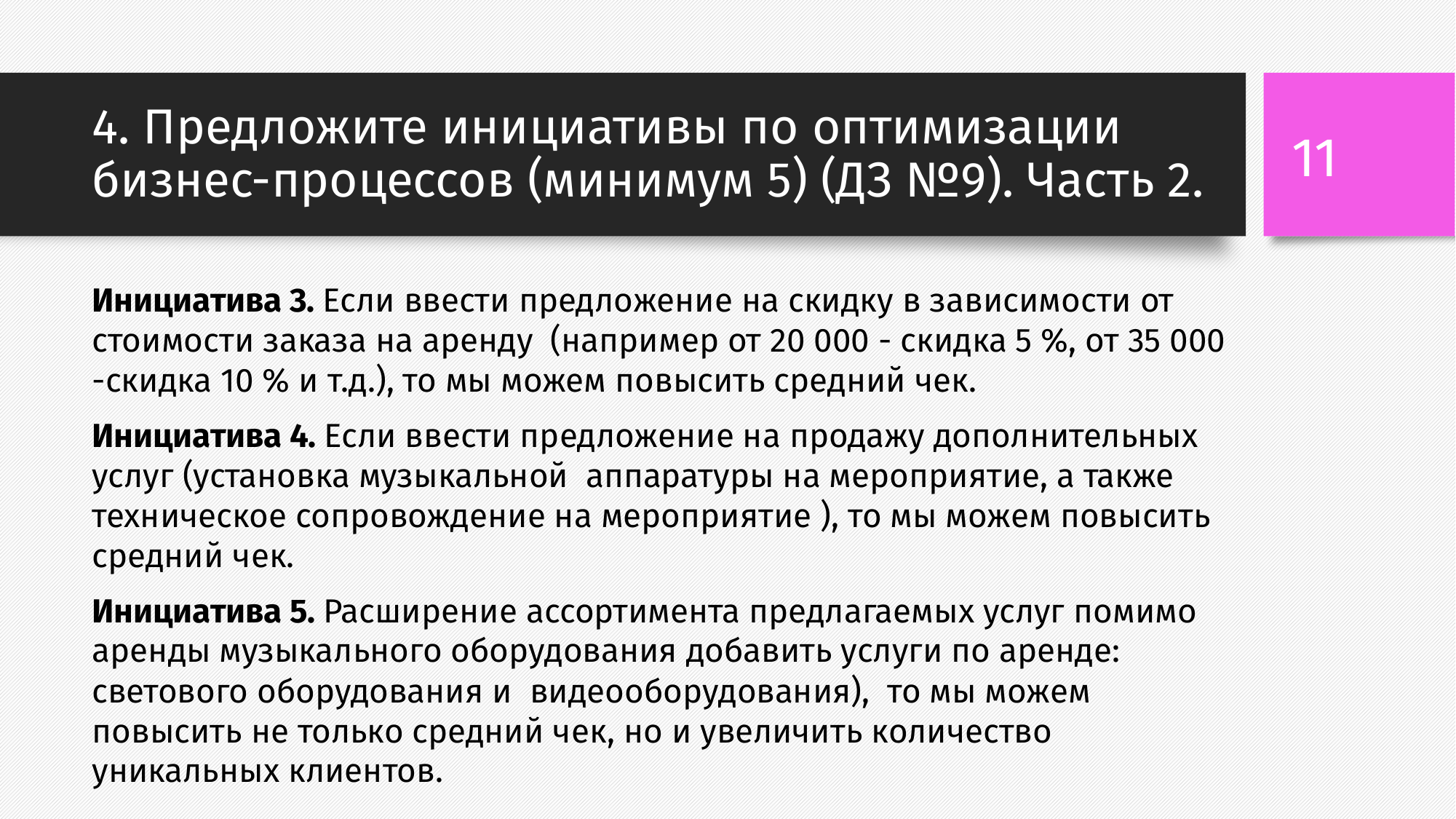

11
# 4. Предложите инициативы по оптимизации бизнес-процессов (минимум 5) (ДЗ №9). Часть 2.
Инициатива 3. Если ввести предложение на скидку в зависимости от стоимости заказа на аренду  (например от 20 000 - скидка 5 %, от 35 000 -скидка 10 % и т.д.), то мы можем повысить средний чек.
Инициатива 4. Если ввести предложение на продажу дополнительных услуг (установка музыкальной  аппаратуры на мероприятие, а также техническое сопровождение на мероприятие ), то мы можем повысить средний чек.
Инициатива 5. Расширение ассортимента предлагаемых услуг помимо аренды музыкального оборудования добавить услуги по аренде: светового оборудования и  видеооборудования),  то мы можем повысить не только средний чек, но и увеличить количество уникальных клиентов.